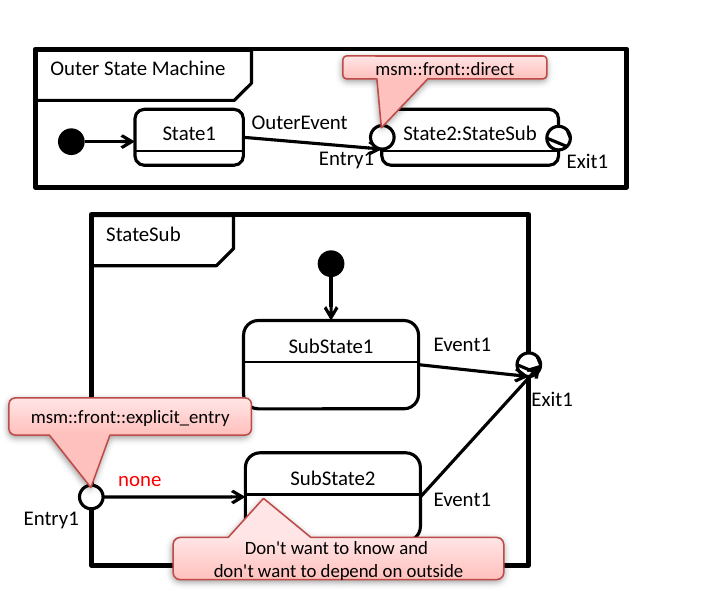

Outer State Machine

msm::front::direct
OuterEvent
State1
State2:StateSub

Entry1
Exit1
StateSub

SubState1
Event1

Exit1
msm::front::explicit_entry
SubState2
none
Event1

Entry1
Don't want to know and
don't want to depend on outside